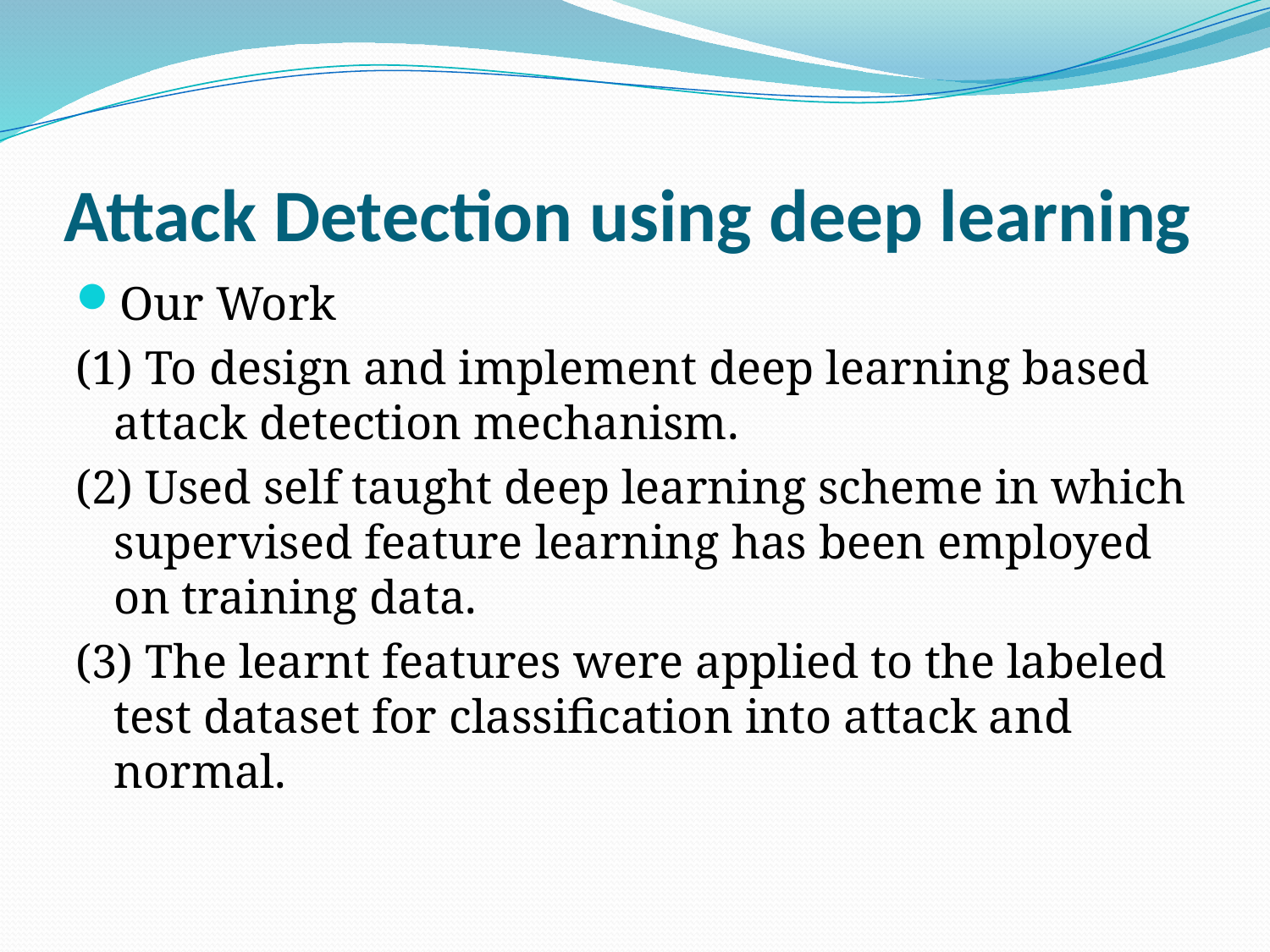

# Attack Detection using deep learning
Our Work
(1) To design and implement deep learning based attack detection mechanism.
(2) Used self taught deep learning scheme in which supervised feature learning has been employed on training data.
(3) The learnt features were applied to the labeled test dataset for classiﬁcation into attack and normal.